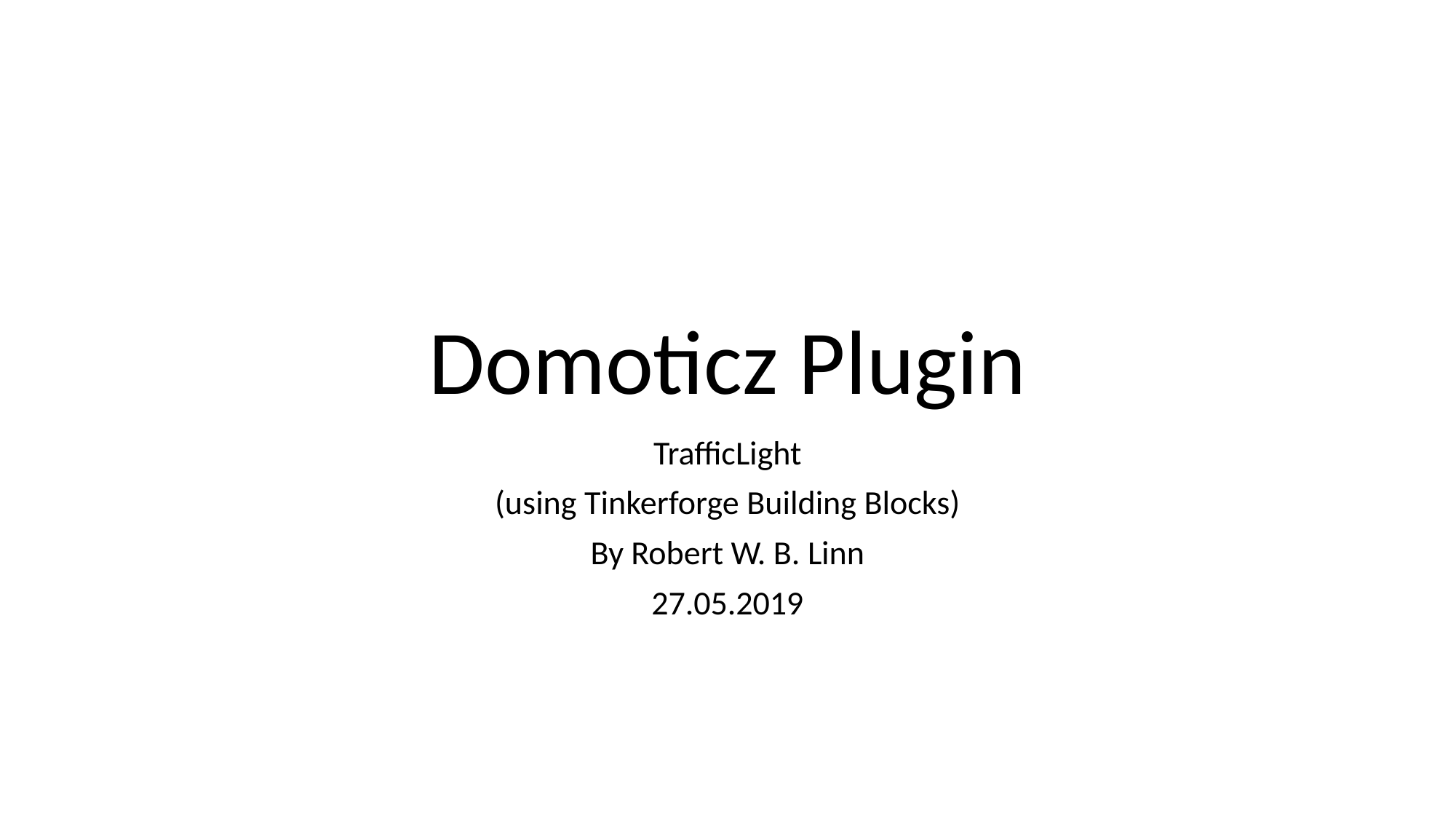

# Domoticz Plugin
TrafficLight
(using Tinkerforge Building Blocks)
By Robert W. B. Linn
27.05.2019